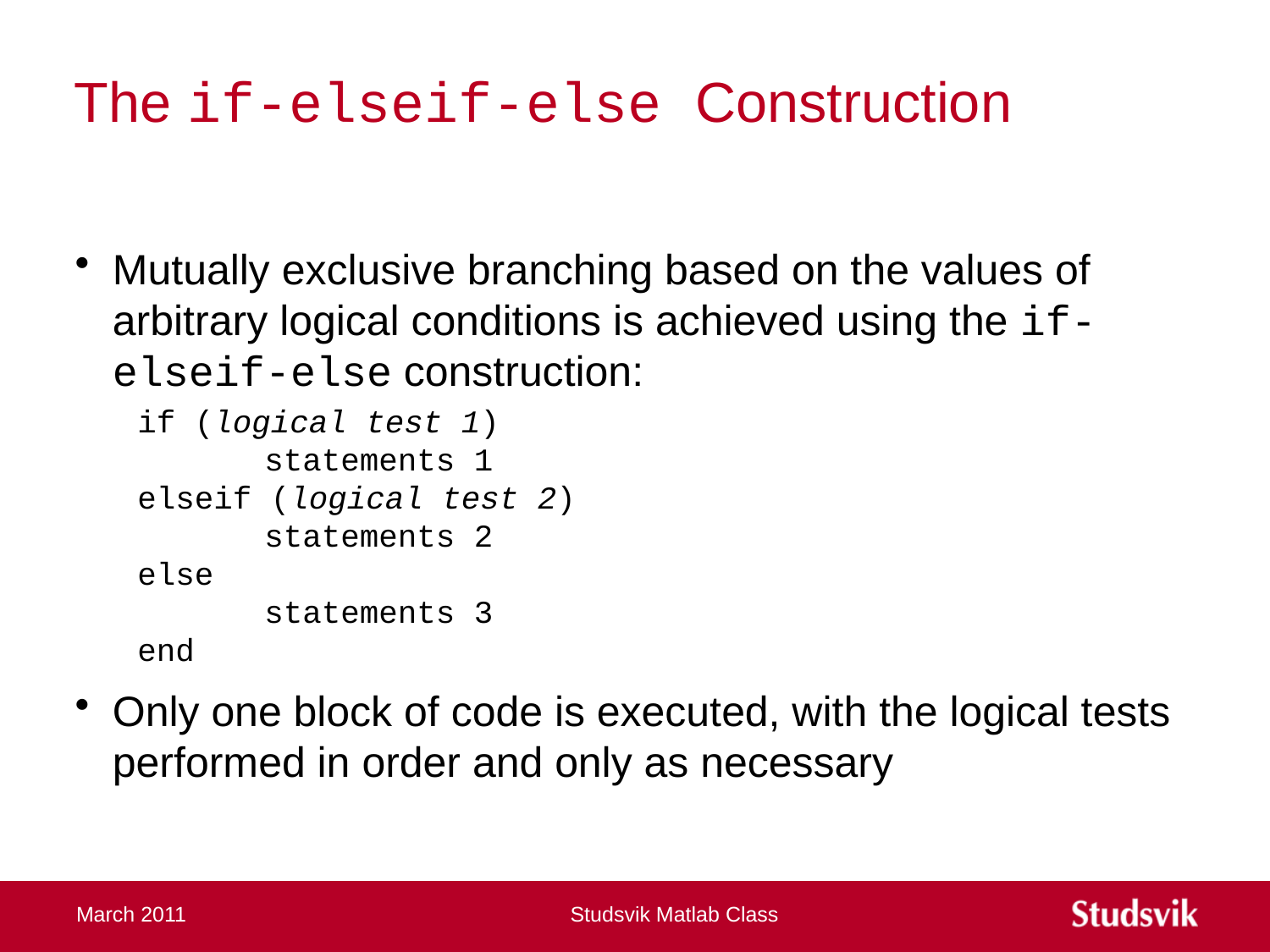

# The if-elseif-else Construction
Mutually exclusive branching based on the values of arbitrary logical conditions is achieved using the if-elseif-else construction:
if (logical test 1)
	statements 1
elseif (logical test 2)
	statements 2
else
	statements 3
end
Only one block of code is executed, with the logical tests performed in order and only as necessary
March 2011
Studsvik Matlab Class